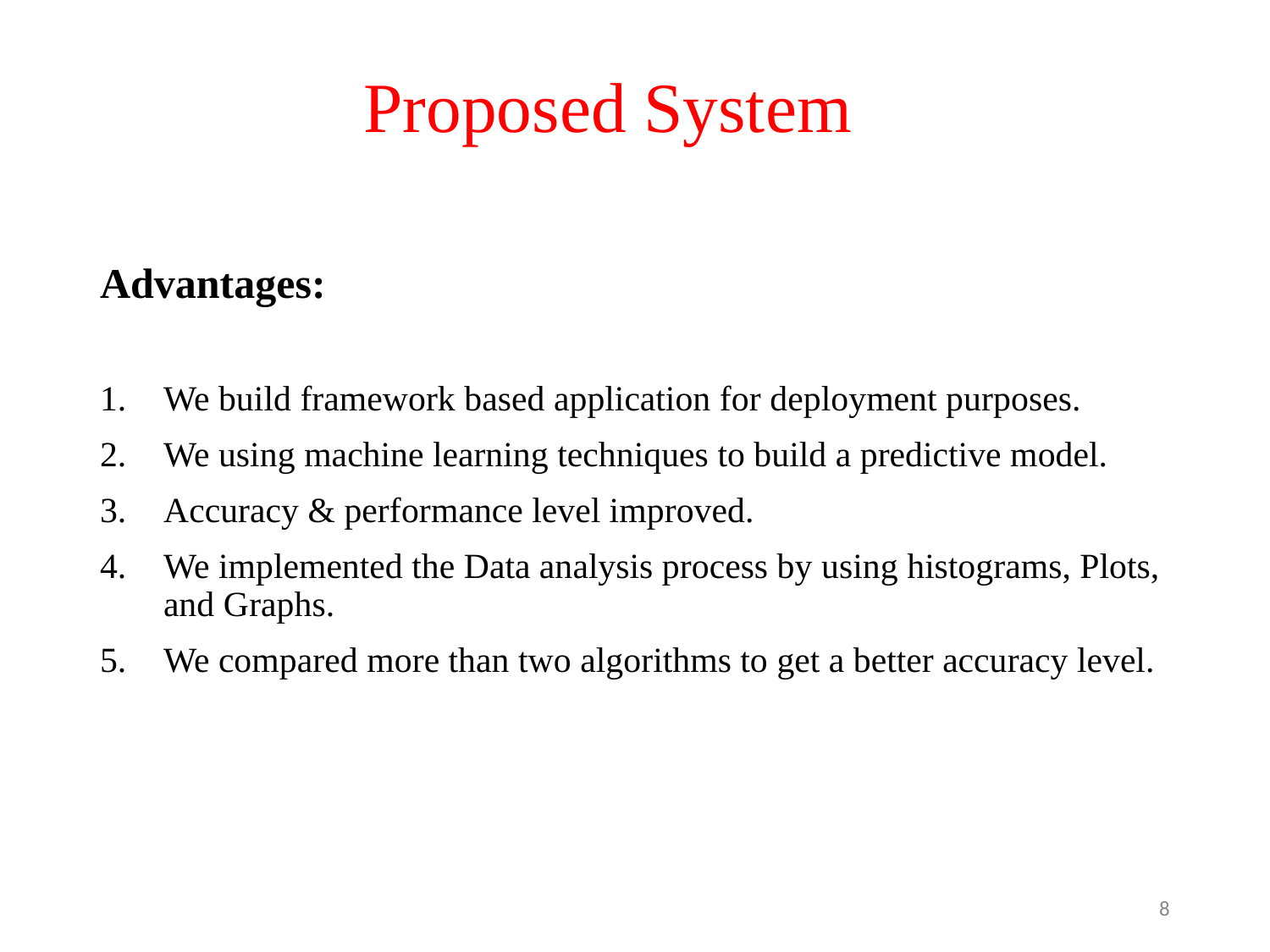

# Proposed System

Advantages:

We build framework based application for deployment purposes.
We using machine learning techniques to build a predictive model.
Accuracy & performance level improved.
We implemented the Data analysis process by using histograms, Plots, and Graphs.
We compared more than two algorithms to get a better accuracy level.
8